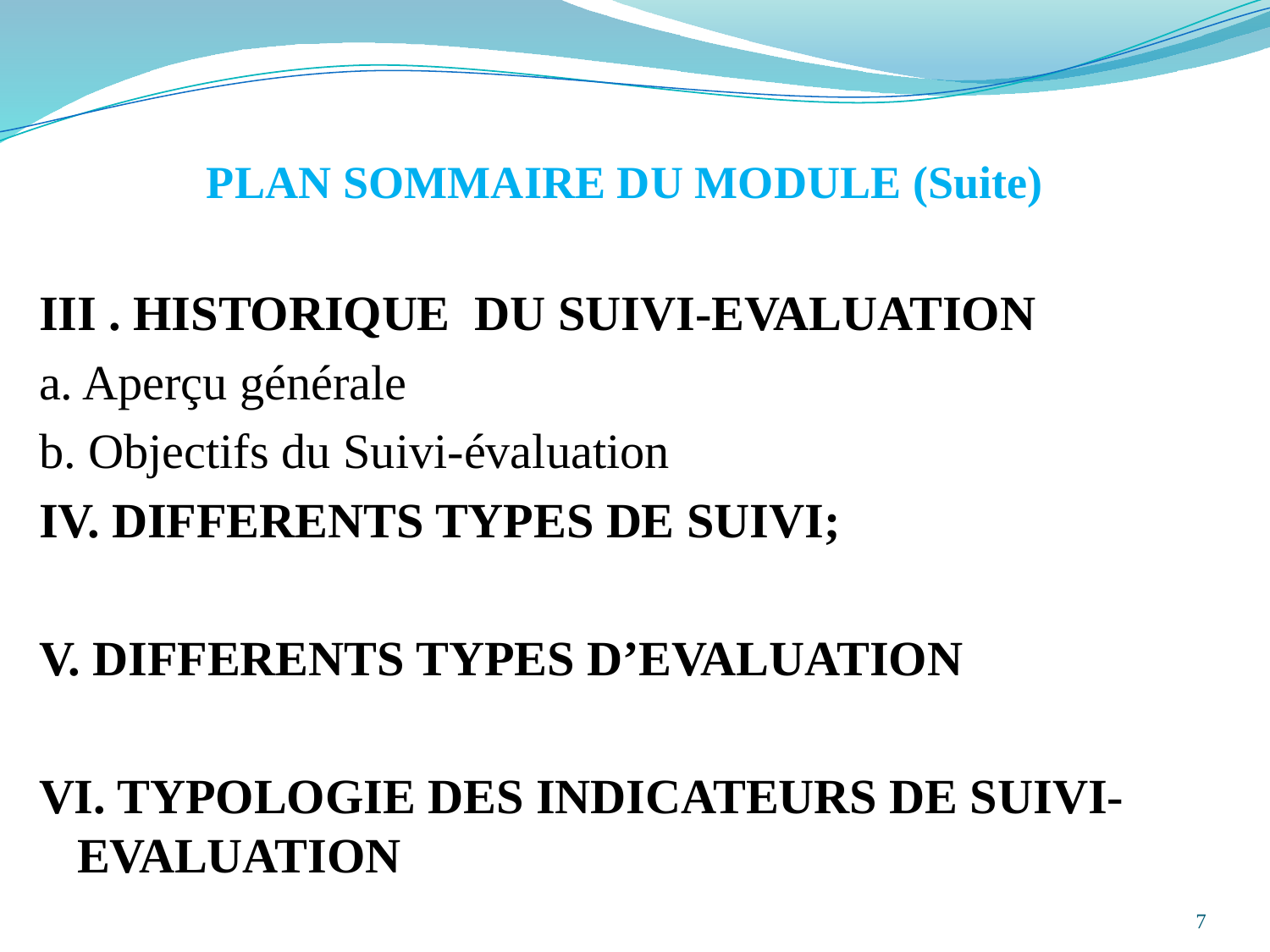

PLAN SOMMAIRE DU MODULE (Suite)

III . HISTORIQUE  DU SUIVI-EVALUATION
a. Aperçu générale
b. Objectifs du Suivi-évaluation
IV. DIFFERENTS TYPES DE SUIVI;

V. DIFFERENTS TYPES D’EVALUATION

VI. TYPOLOGIE DES INDICATEURS DE SUIVI-EVALUATION
7